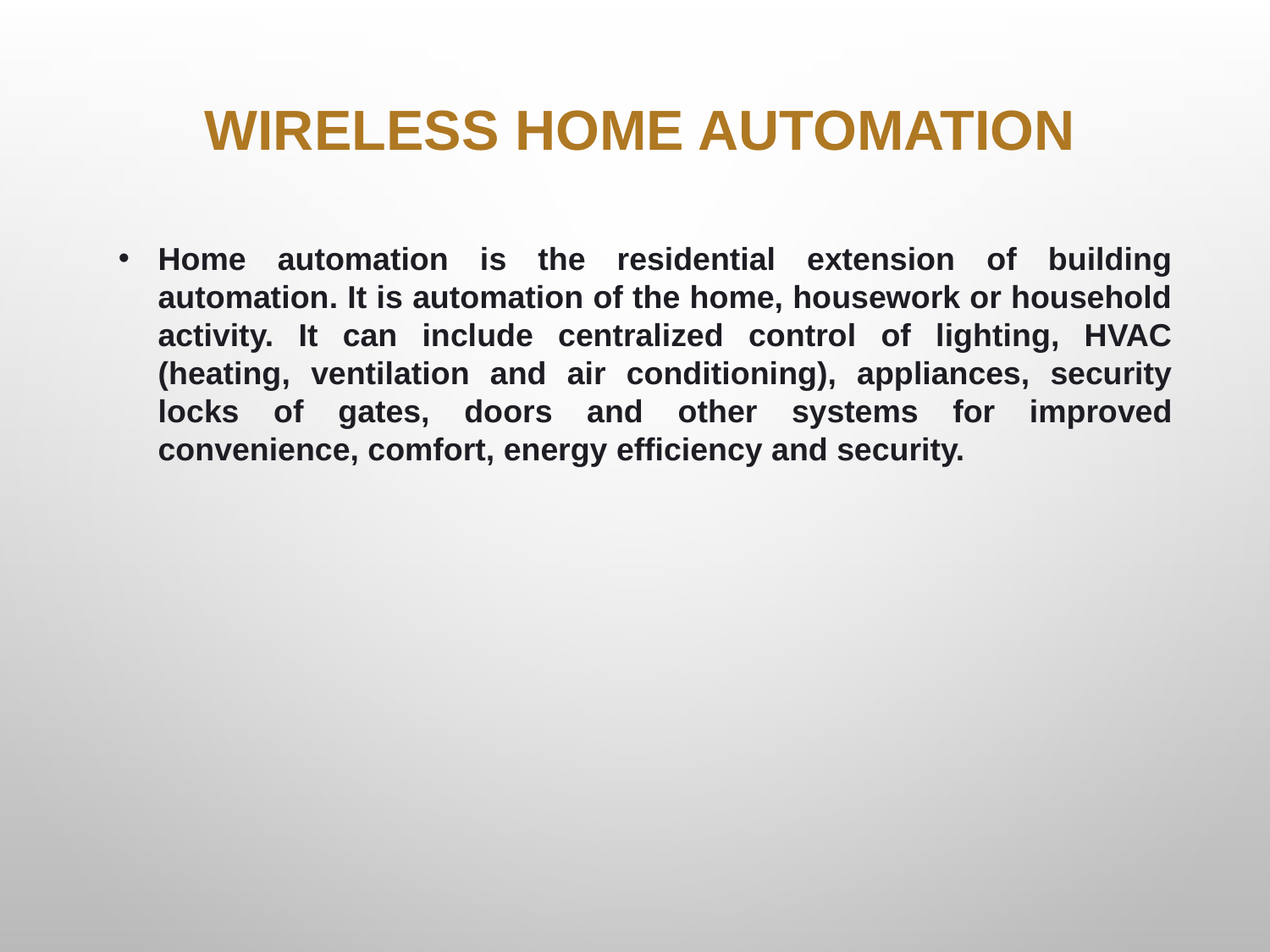

Wireless Home Automation
Home automation is the residential extension of building automation. It is automation of the home, housework or household activity. It can include centralized control of lighting, HVAC (heating, ventilation and air conditioning), appliances, security locks of gates, doors and other systems for improved convenience, comfort, energy efficiency and security.